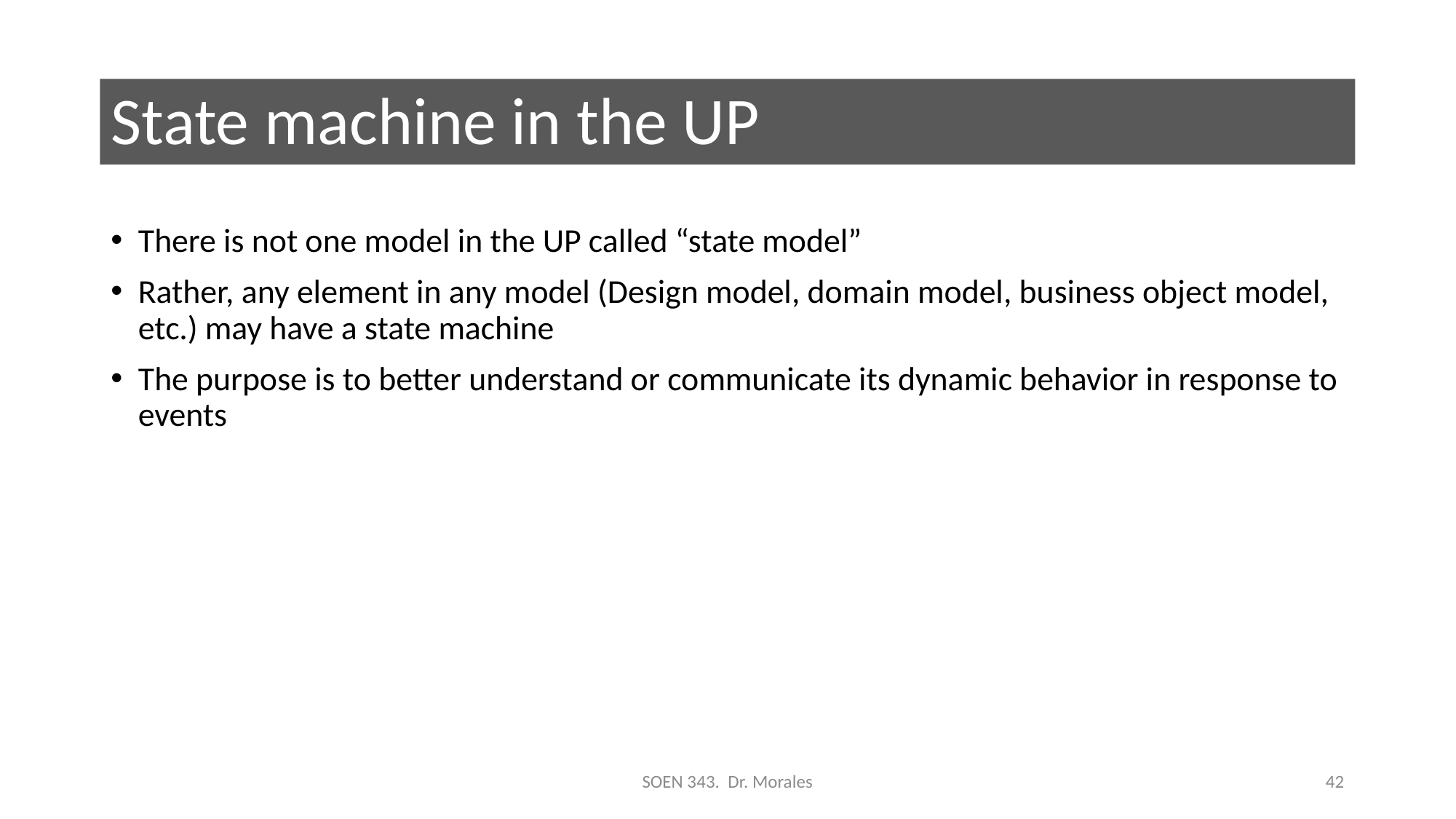

# State machine in the UP
There is not one model in the UP called “state model”
Rather, any element in any model (Design model, domain model, business object model, etc.) may have a state machine
The purpose is to better understand or communicate its dynamic behavior in response to events

SOEN 343.  Dr. Morales
42